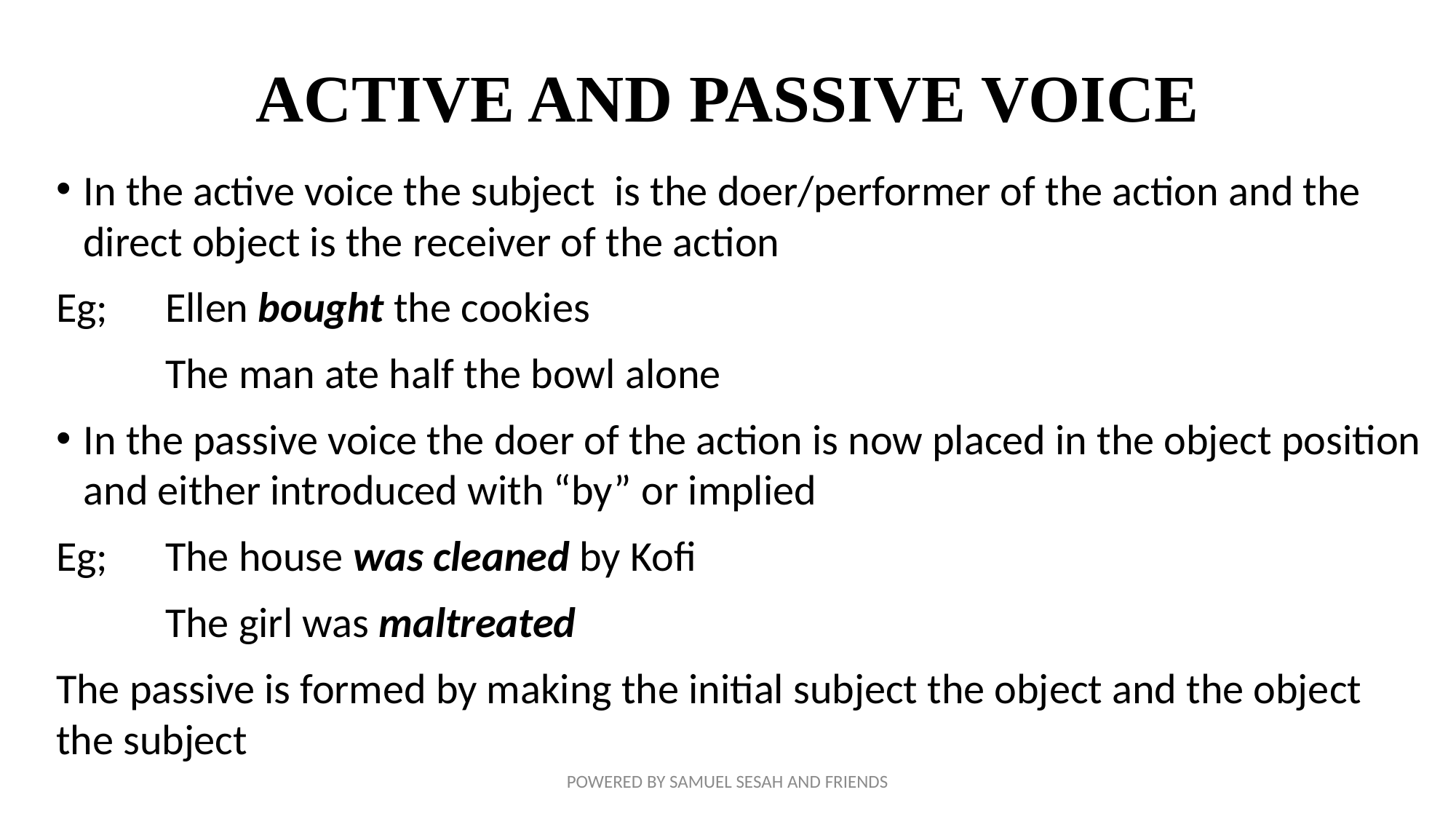

# ACTIVE AND PASSIVE VOICE
In the active voice the subject  is the doer/performer of the action and the direct object is the receiver of the action
Eg; 	Ellen bought the cookies
	The man ate half the bowl alone
In the passive voice the doer of the action is now placed in the object position and either introduced with “by” or implied
Eg;	The house was cleaned by Kofi
	The girl was maltreated
The passive is formed by making the initial subject the object and the object the subject
POWERED BY SAMUEL SESAH AND FRIENDS